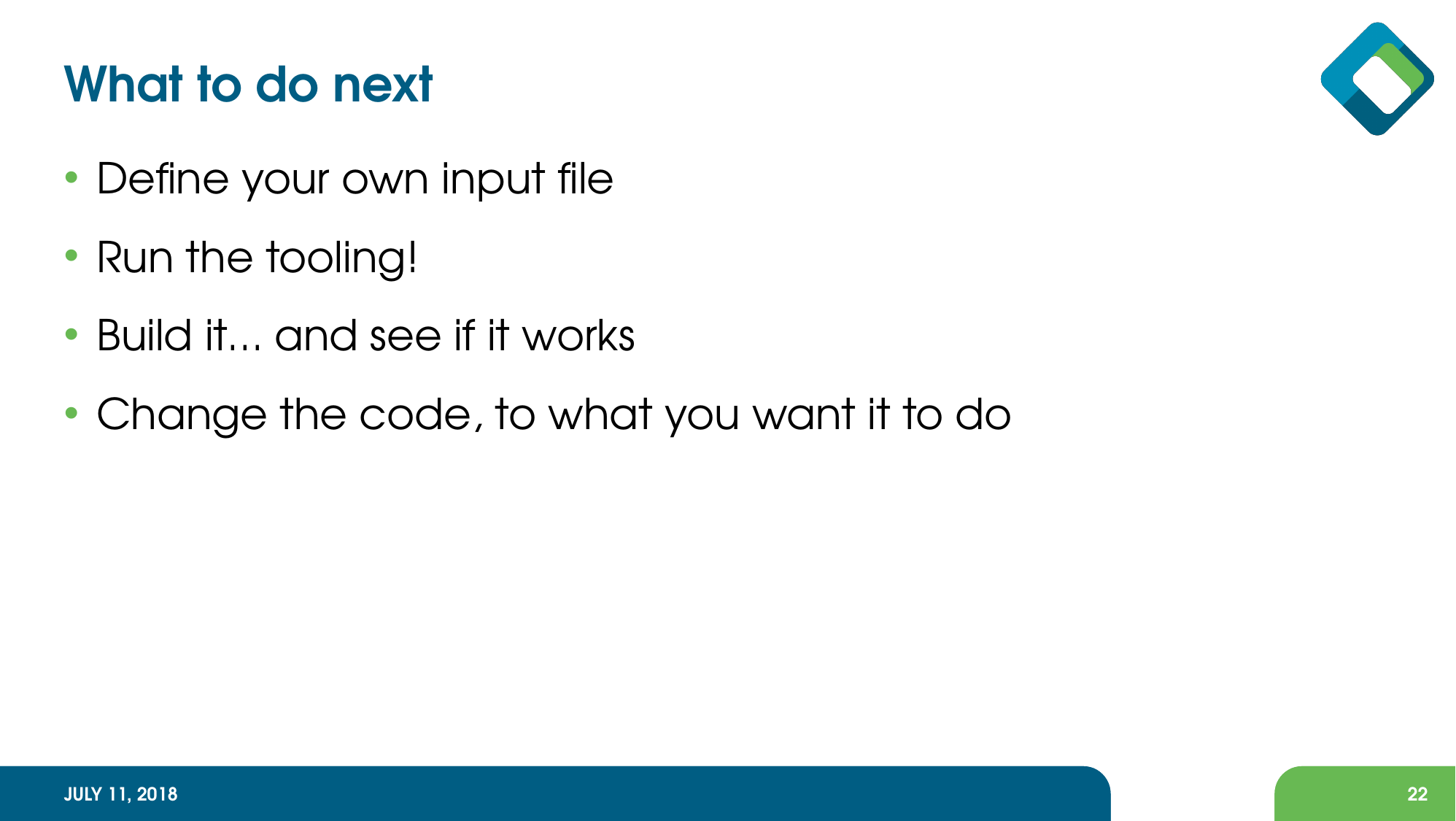

# What to do next
Define your own input file
Run the tooling!
Build it… and see if it works
Change the code, to what you want it to do

July 11, 2018
22